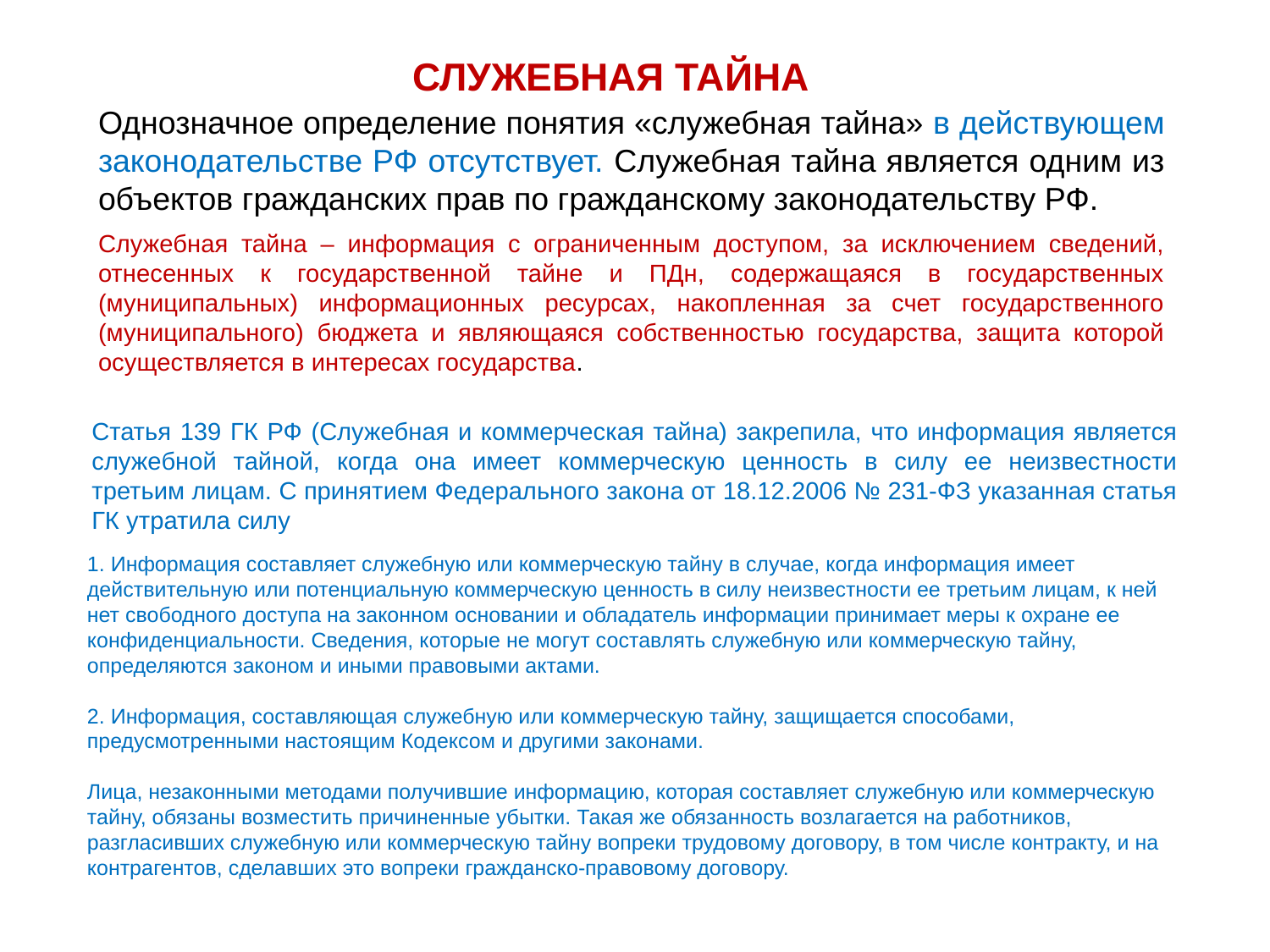

# СЛУЖЕБНАЯ ТАЙНА
Однозначное определение понятия «служебная тайна» в действующем законодательстве РФ отсутствует. Служебная тайна является одним из объектов гражданских прав по гражданскому законодательству РФ.
Служебная тайна – информация с ограниченным доступом, за исключением сведений, отнесенных к государственной тайне и ПДн, содержащаяся в государственных (муниципальных) информационных ресурсах, накопленная за счет государственного (муниципального) бюджета и являющаяся собственностью государства, защита которой осуществляется в интересах государства.
Статья 139 ГК РФ (Служебная и коммерческая тайна) закрепила, что информация является служебной тайной, когда она имеет коммерческую ценность в силу ее неизвестности третьим лицам. С принятием Федерального закона от 18.12.2006 № 231-ФЗ указанная статья ГК утратила силу
1. Информация составляет служебную или коммерческую тайну в случае, когда информация имеет действительную или потенциальную коммерческую ценность в силу неизвестности ее третьим лицам, к ней нет свободного доступа на законном основании и обладатель информации принимает меры к охране ее конфиденциальности. Сведения, которые не могут составлять служебную или коммерческую тайну, определяются законом и иными правовыми актами.
2. Информация, составляющая служебную или коммерческую тайну, защищается способами, предусмотренными настоящим Кодексом и другими законами.
Лица, незаконными методами получившие информацию, которая составляет служебную или коммерческую тайну, обязаны возместить причиненные убытки. Такая же обязанность возлагается на работников, разгласивших служебную или коммерческую тайну вопреки трудовому договору, в том числе контракту, и на контрагентов, сделавших это вопреки гражданско-правовому договору.